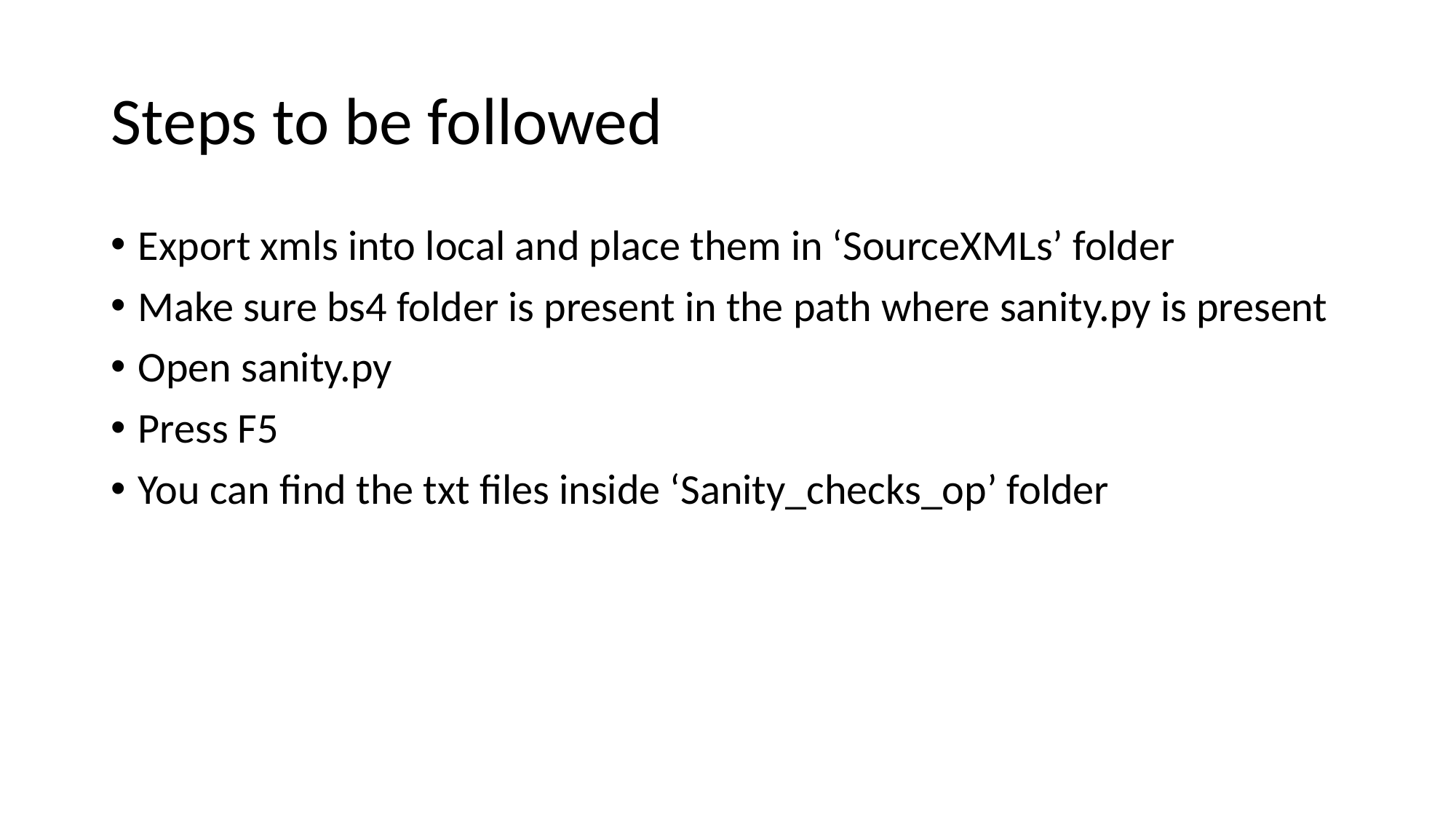

# Steps to be followed
Export xmls into local and place them in ‘SourceXMLs’ folder
Make sure bs4 folder is present in the path where sanity.py is present
Open sanity.py
Press F5
You can find the txt files inside ‘Sanity_checks_op’ folder